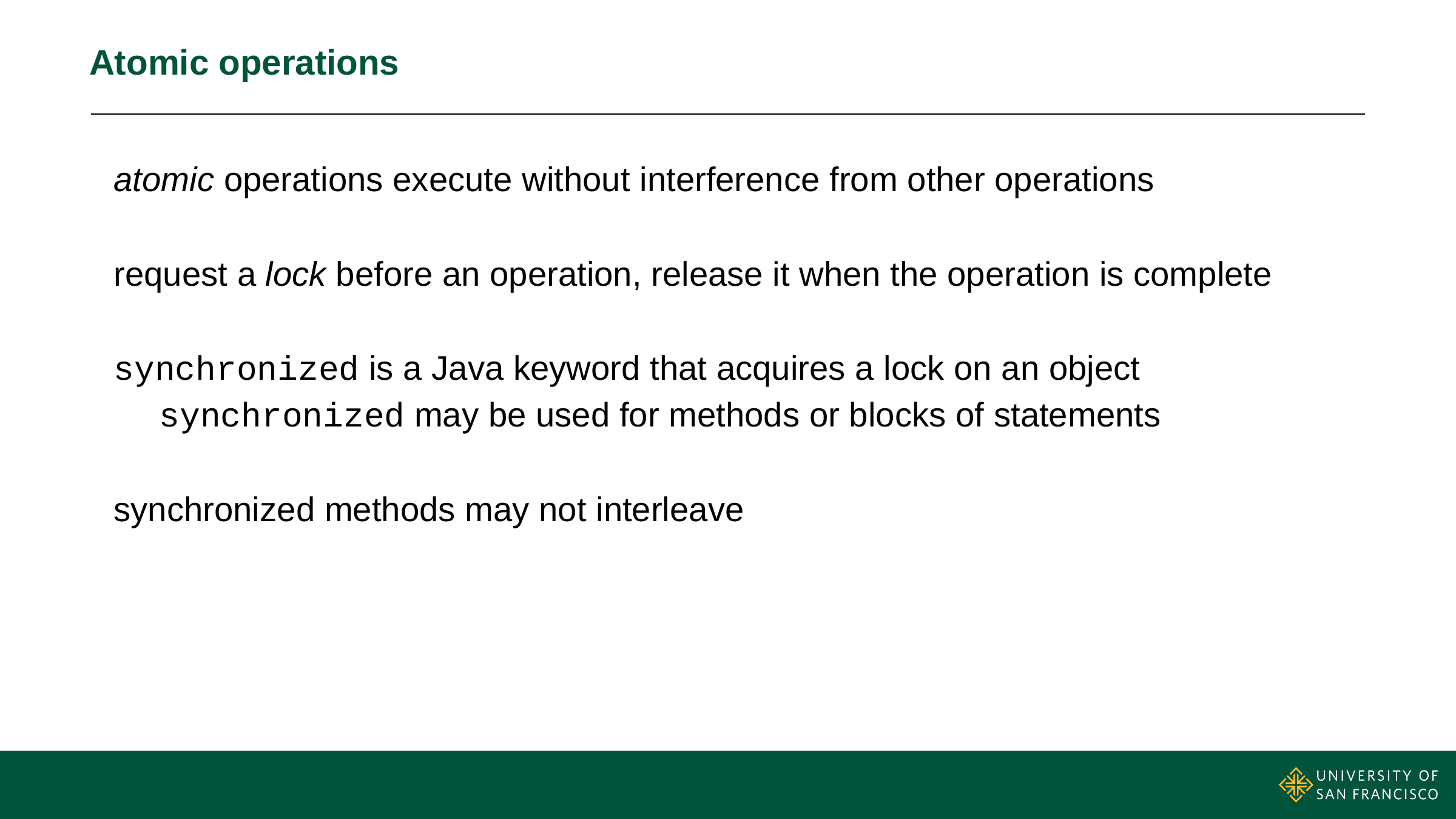

# Atomic operations
atomic operations execute without interference from other operations

request a lock before an operation, release it when the operation is complete

synchronized is a Java keyword that acquires a lock on an object
synchronized may be used for methods or blocks of statements

synchronized methods may not interleave